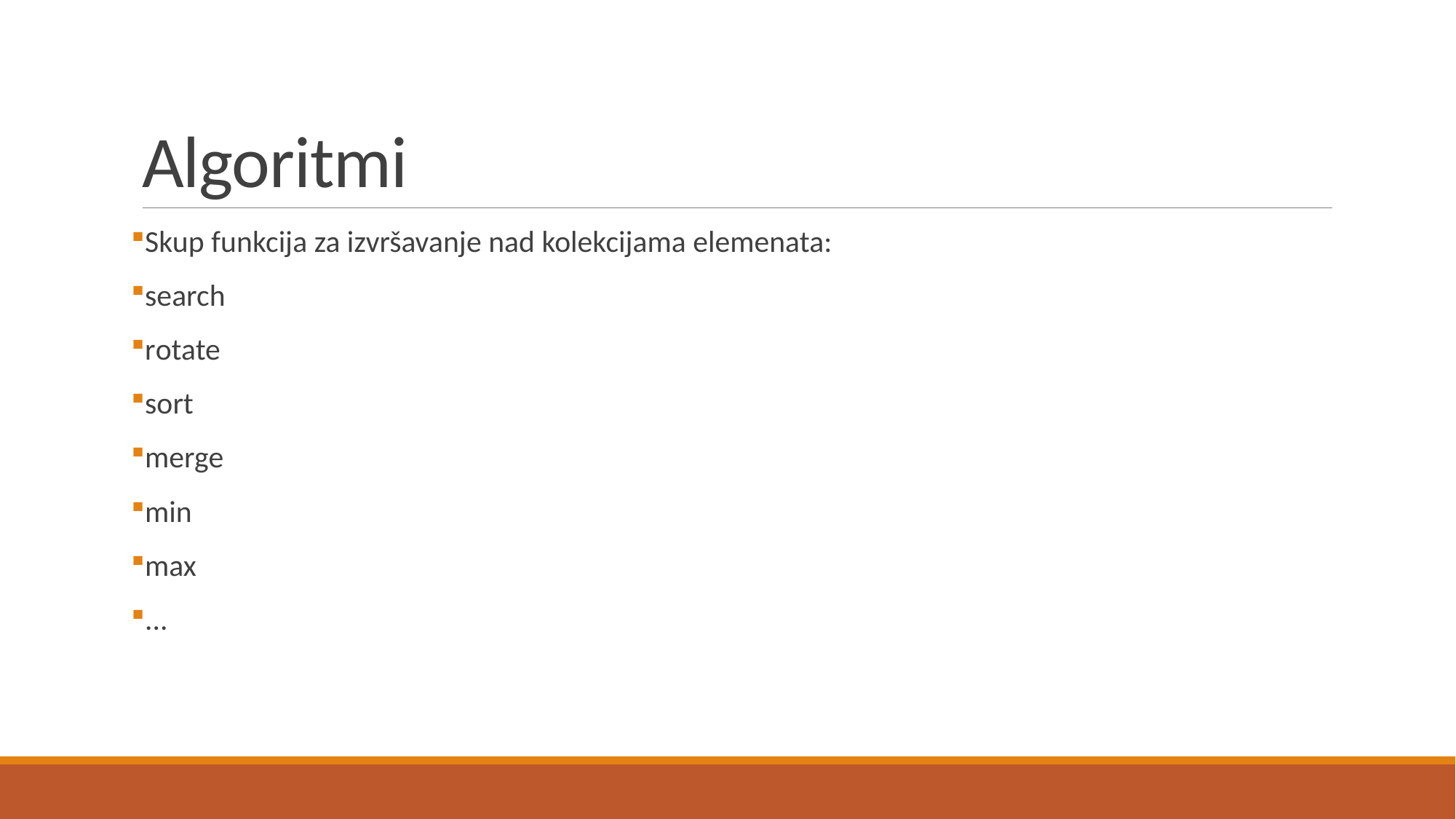

# Algoritmi
Skup funkcija za izvršavanje nad kolekcijama elemenata:
search
rotate
sort
merge
min
max
...